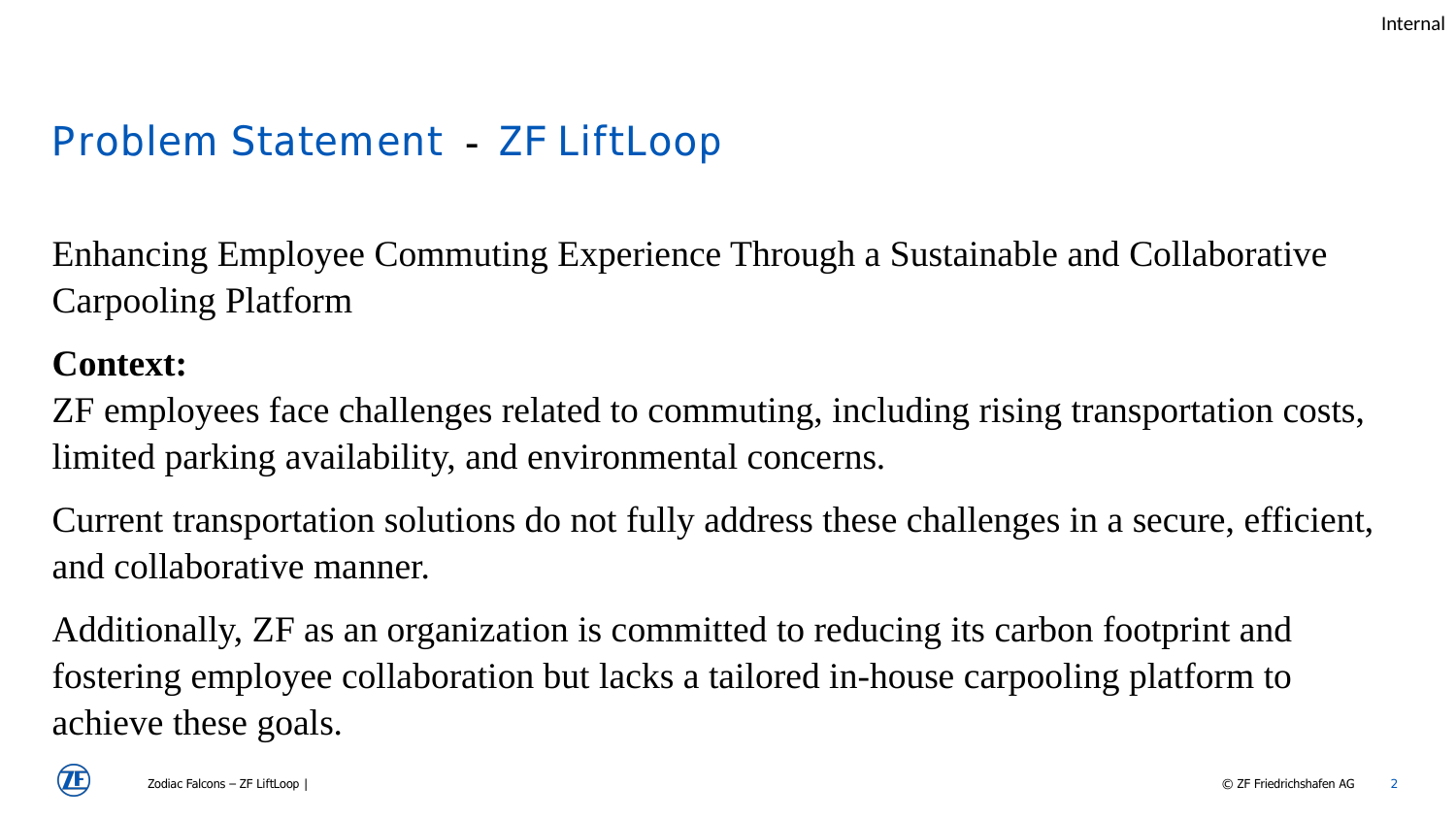

Problem Statement  -  ZF LiftLoop
Enhancing Employee Commuting Experience Through a Sustainable and Collaborative Carpooling Platform
Context:
ZF employees face challenges related to commuting, including rising transportation costs, limited parking availability, and environmental concerns.
Current transportation solutions do not fully address these challenges in a secure, efficient, and collaborative manner.
Additionally, ZF as an organization is committed to reducing its carbon footprint and fostering employee collaboration but lacks a tailored in-house carpooling platform to achieve these goals.
Zodiac Falcons – ZF LiftLoop |
2